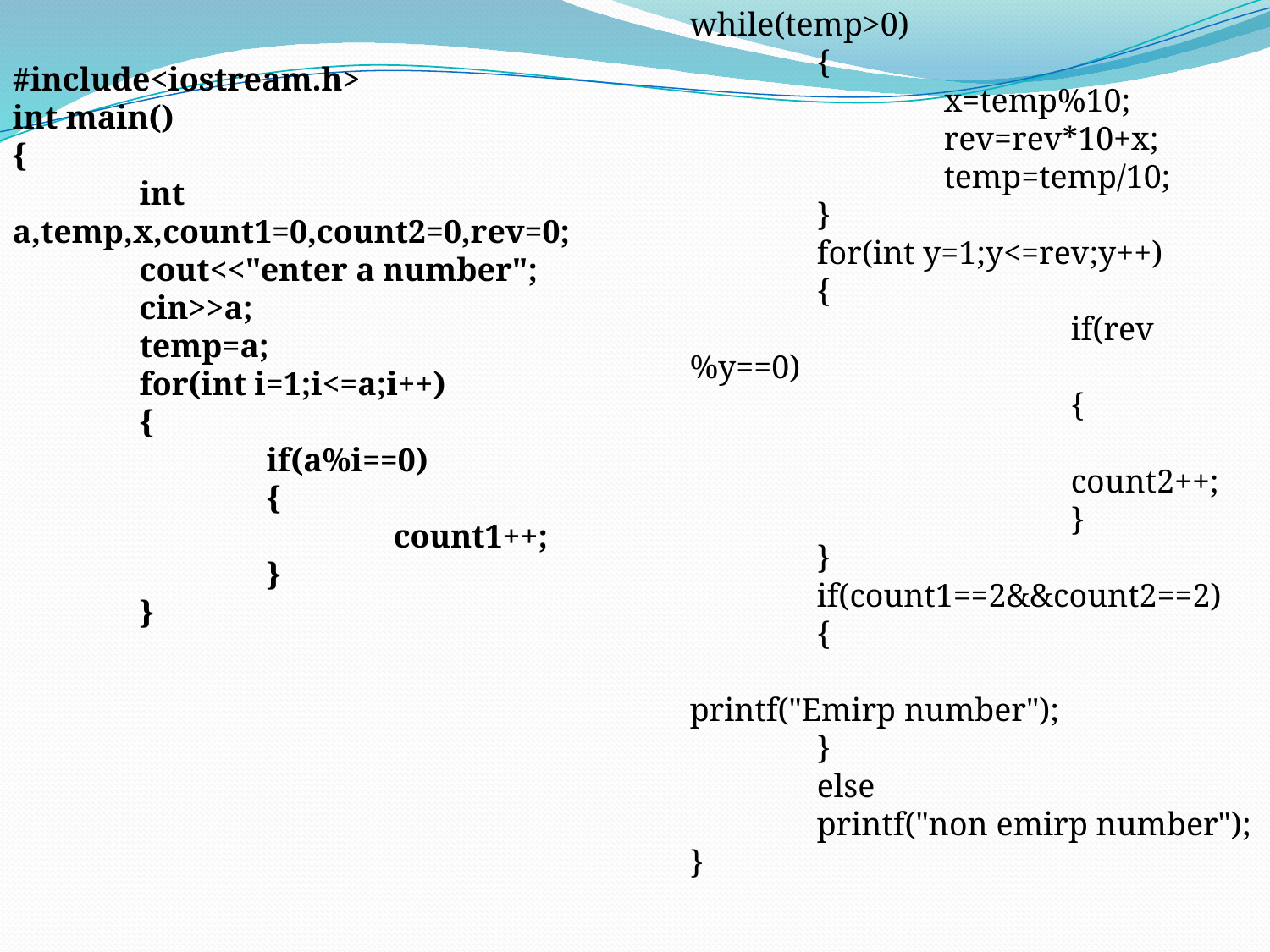

while(temp>0)
	{
		x=temp%10;
		rev=rev*10+x;
		temp=temp/10;
	}
	for(int y=1;y<=rev;y++)
	{
			if(rev%y==0)
			{
				       			count2++;
			}
	}
	if(count1==2&&count2==2)
	{
			printf("Emirp number");
	}
	else
	printf("non emirp number");
}
#include<iostream.h>
int main()
{
	int a,temp,x,count1=0,count2=0,rev=0;
	cout<<"enter a number";
	cin>>a;
	temp=a;
	for(int i=1;i<=a;i++)
	{
		if(a%i==0)
		{
			count1++;
		}
	}